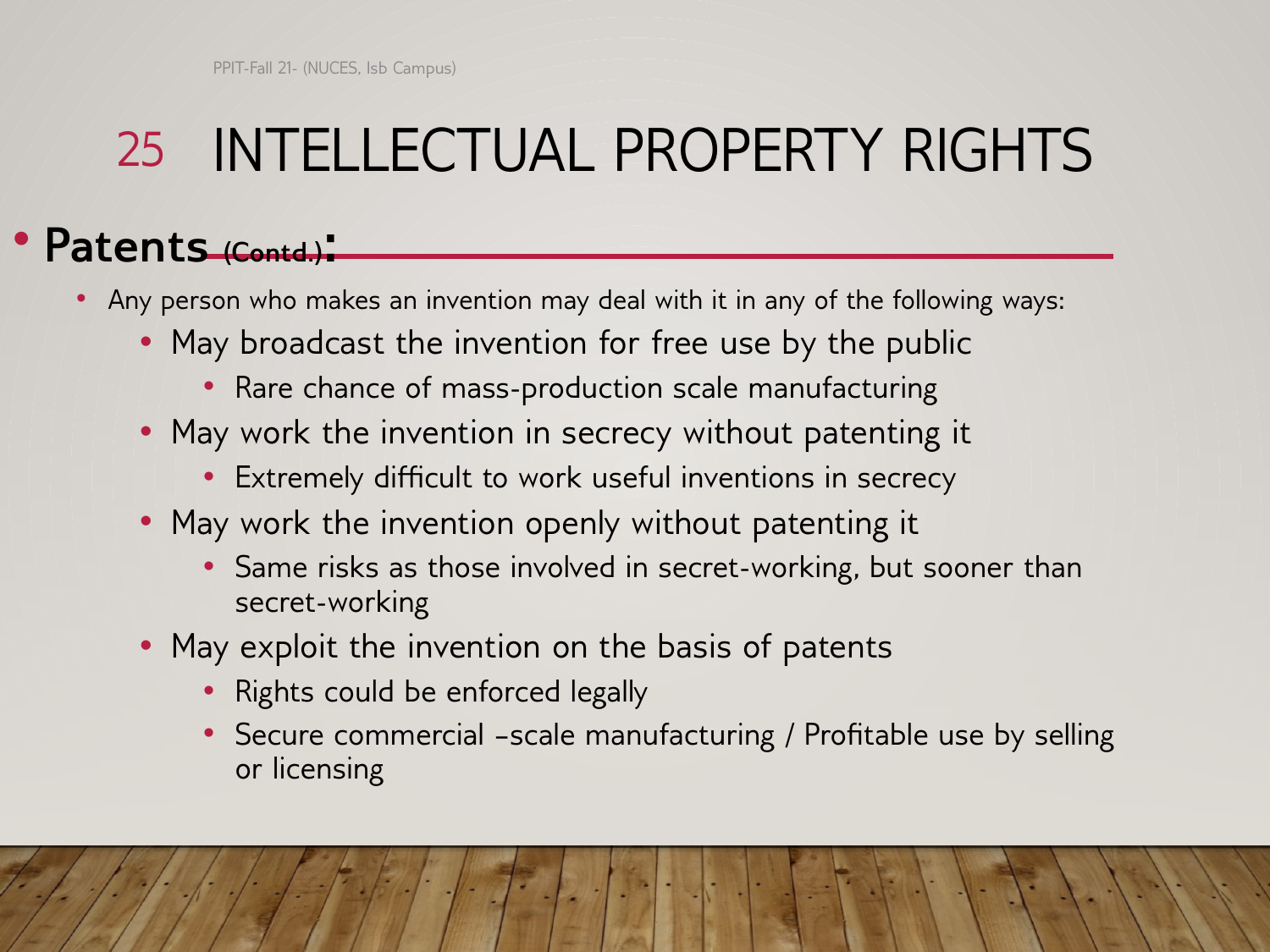

PPIT-Fall 21- (NUCES, Isb Campus)
25
# Intellectual Property Rights
Patents (Contd.):
Any person who makes an invention may deal with it in any of the following ways:
May broadcast the invention for free use by the public
Rare chance of mass-production scale manufacturing
May work the invention in secrecy without patenting it
Extremely difficult to work useful inventions in secrecy
May work the invention openly without patenting it
Same risks as those involved in secret-working, but sooner than secret-working
May exploit the invention on the basis of patents
Rights could be enforced legally
Secure commercial –scale manufacturing / Profitable use by selling or licensing